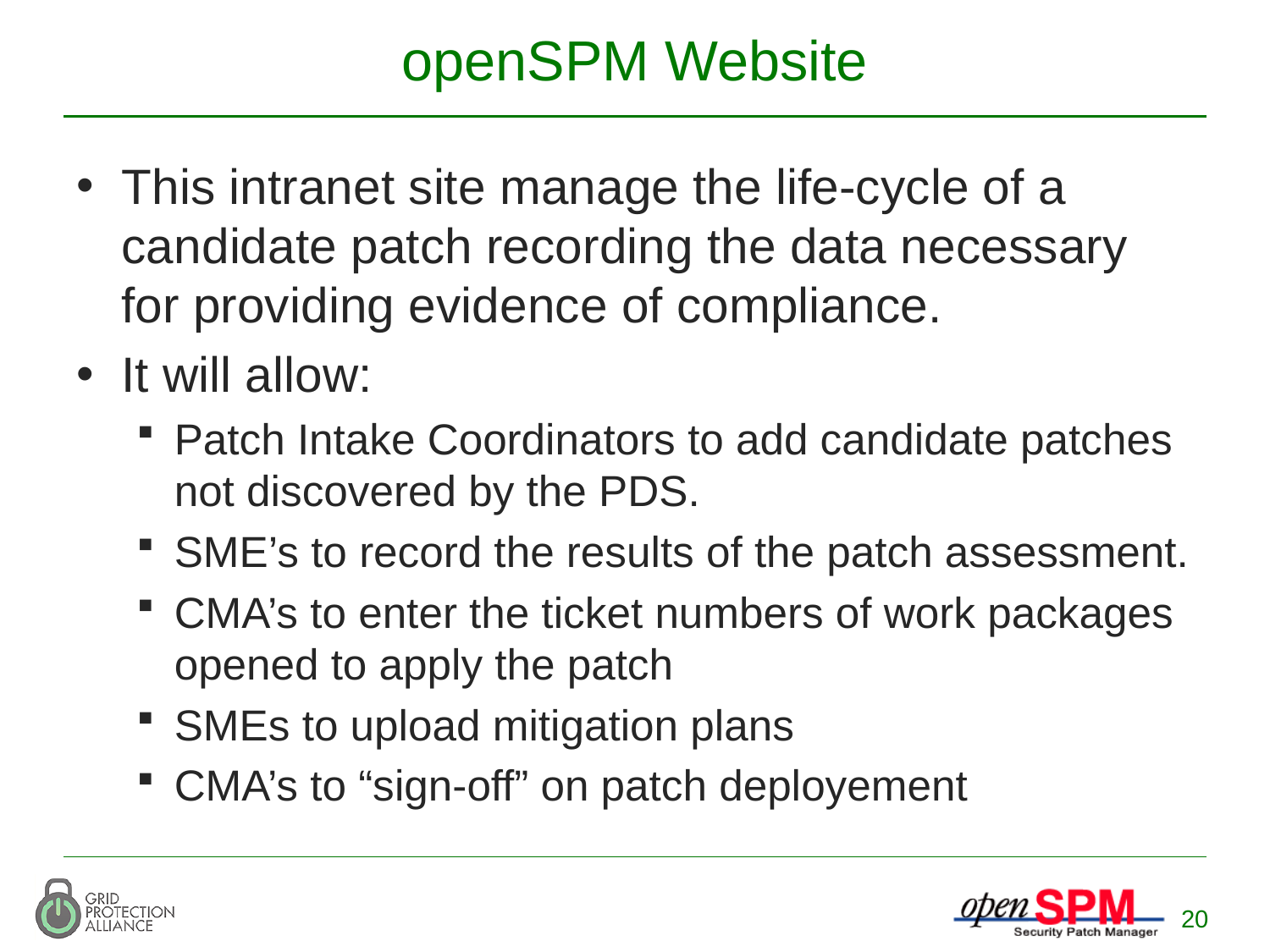

# openSPM Website
This intranet site manage the life-cycle of a candidate patch recording the data necessary for providing evidence of compliance.
It will allow:
Patch Intake Coordinators to add candidate patches not discovered by the PDS.
SME’s to record the results of the patch assessment.
CMA’s to enter the ticket numbers of work packages opened to apply the patch
SMEs to upload mitigation plans
CMA’s to “sign-off” on patch deployement